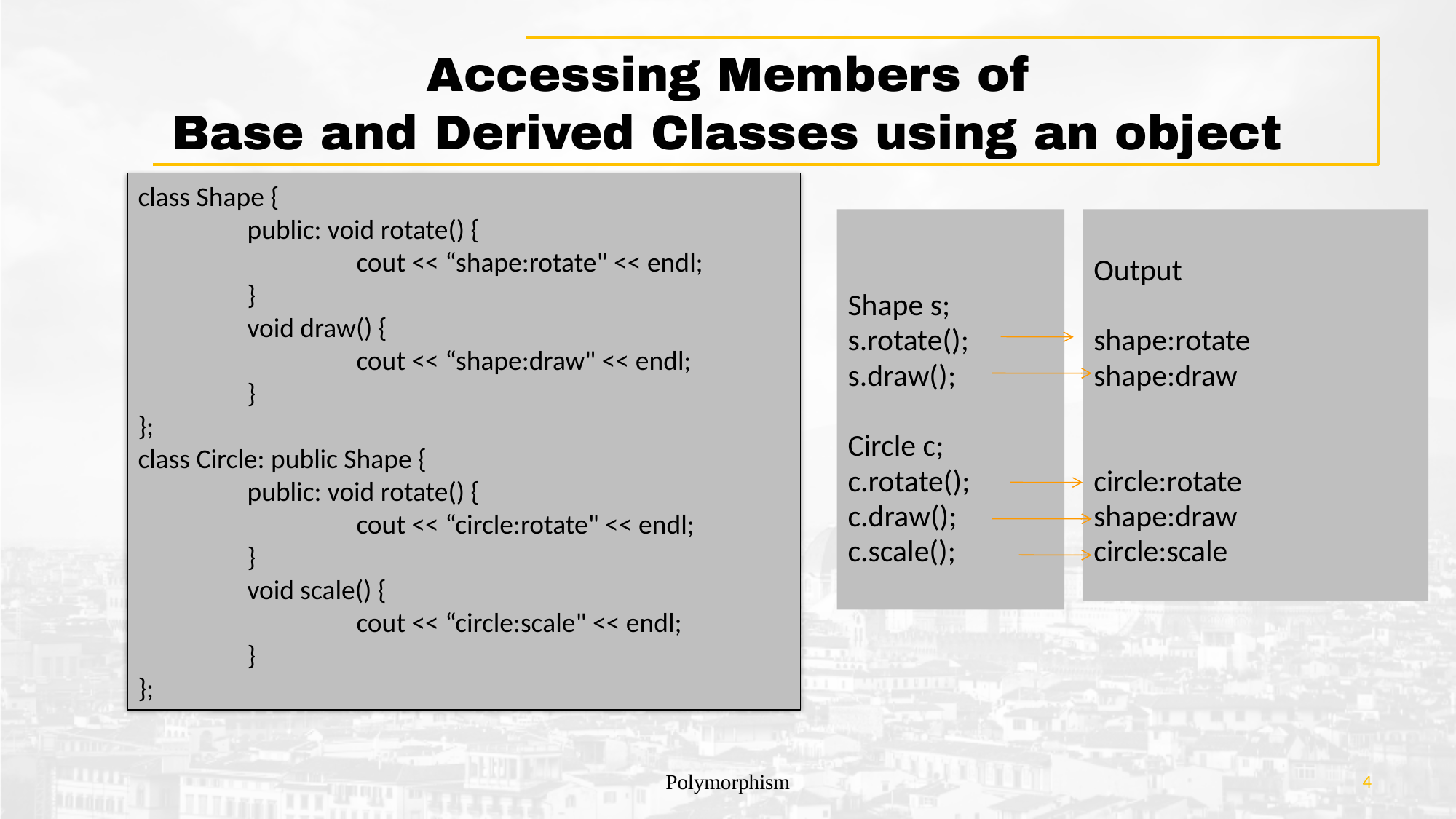

# Accessing Members of Base and Derived Classes using an object
class Shape {
	public: void rotate() {
		cout << “shape:rotate" << endl; 	}
	void draw() {
		cout << “shape:draw" << endl; 	}
};
class Circle: public Shape {
	public: void rotate() {
		cout << “circle:rotate" << endl; 	}
	void scale() {
		cout << “circle:scale" << endl; 	}
};

Shape s;
s.rotate();
s.draw();

Circle c;
c.rotate();
c.draw();
c.scale();

Output

shape:rotate
shape:draw

circle:rotate
shape:draw
circle:scale
Polymorphism
4